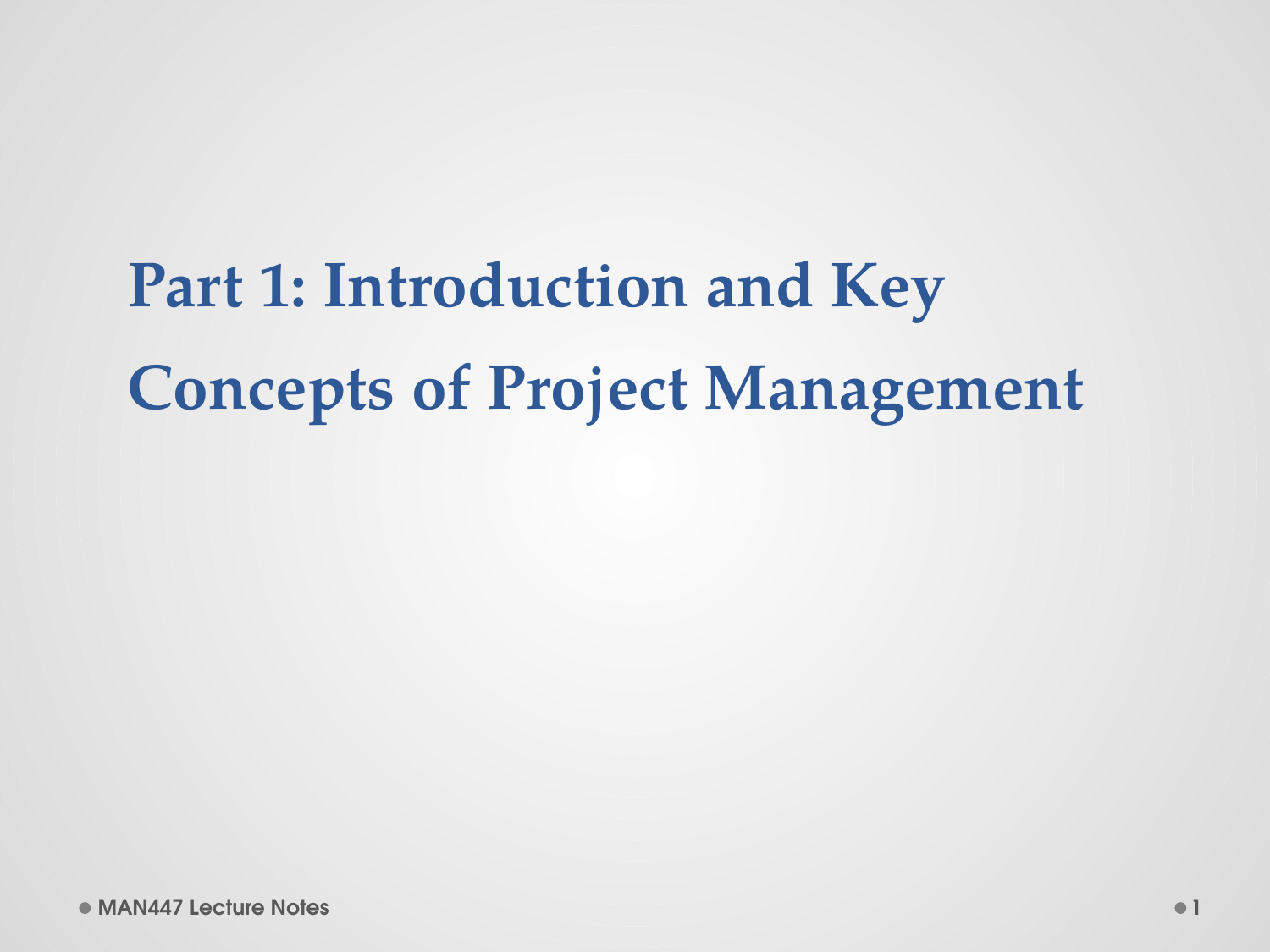

# Part 1: Introduction and Key Concepts of Project Management
MAN447 Lecture Notes
1